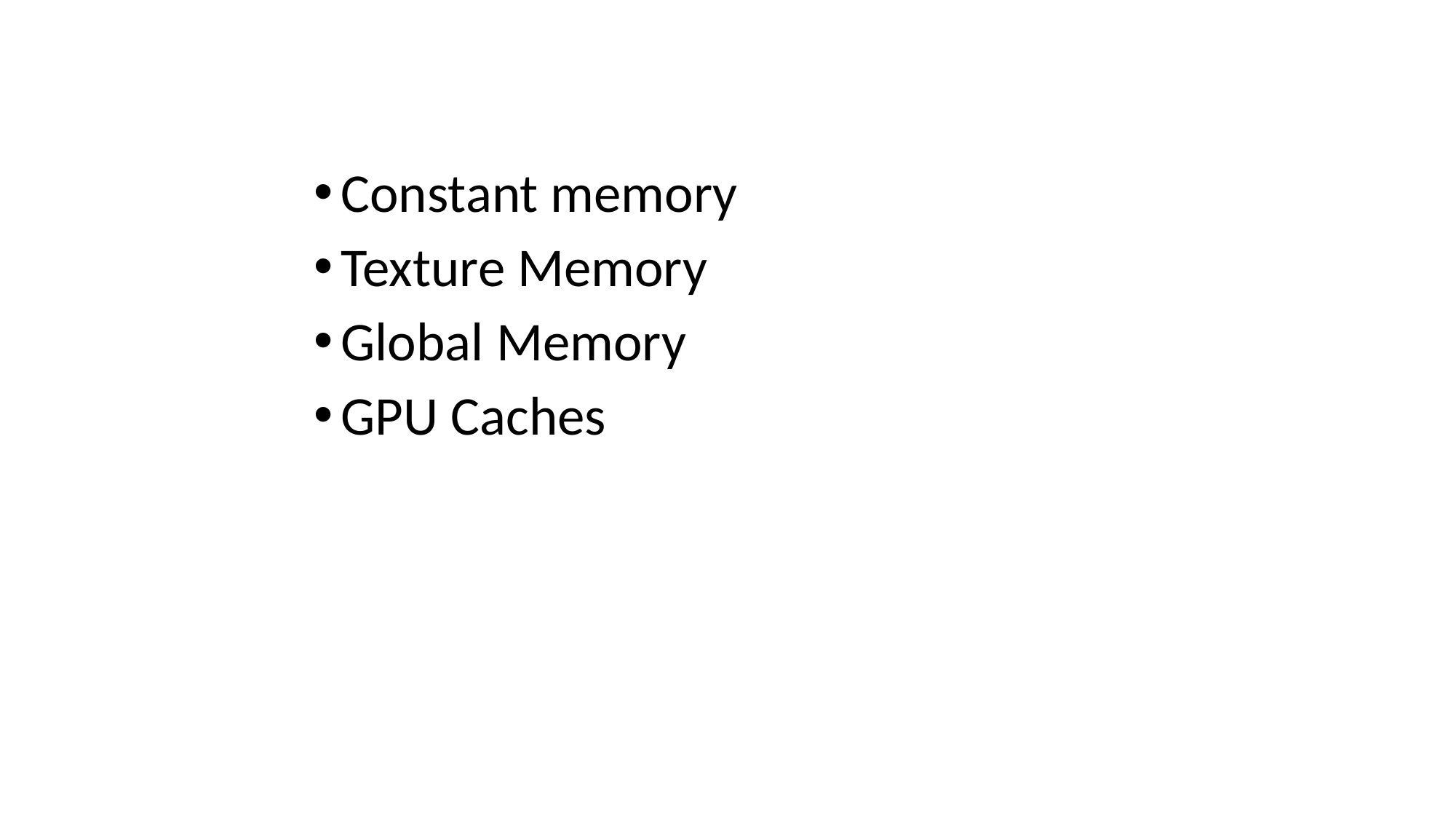

Constant memory
Texture Memory
Global Memory
GPU Caches